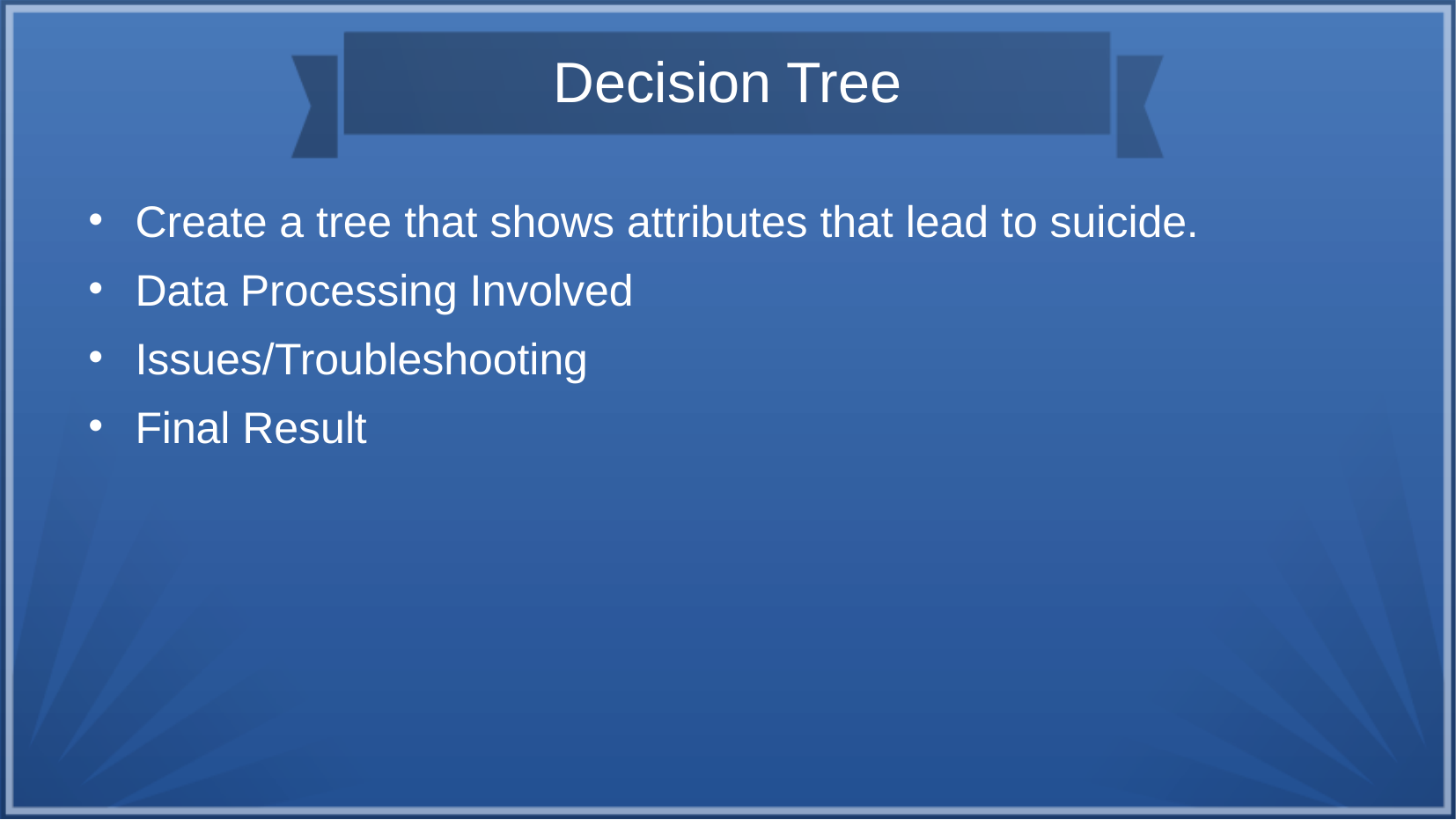

Decision Tree
Create a tree that shows attributes that lead to suicide.
Data Processing Involved
Issues/Troubleshooting
Final Result